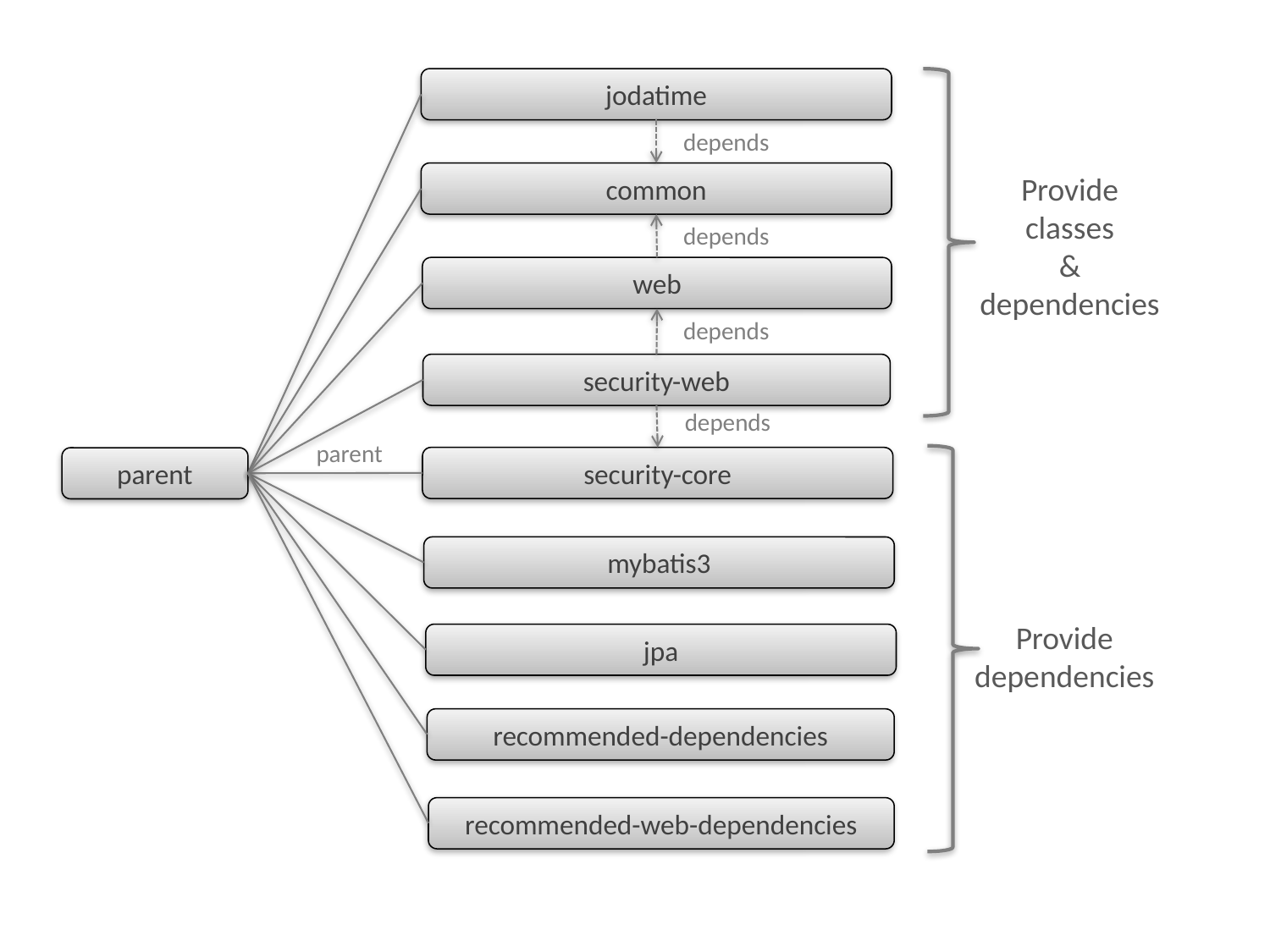

jodatime

depends
Provide
classes
&
dependencies
common
depends
web
depends
security-web
depends
parent

security-core
parent
mybatis3
Provide
dependencies
jpa
recommended-dependencies
recommended-web-dependencies